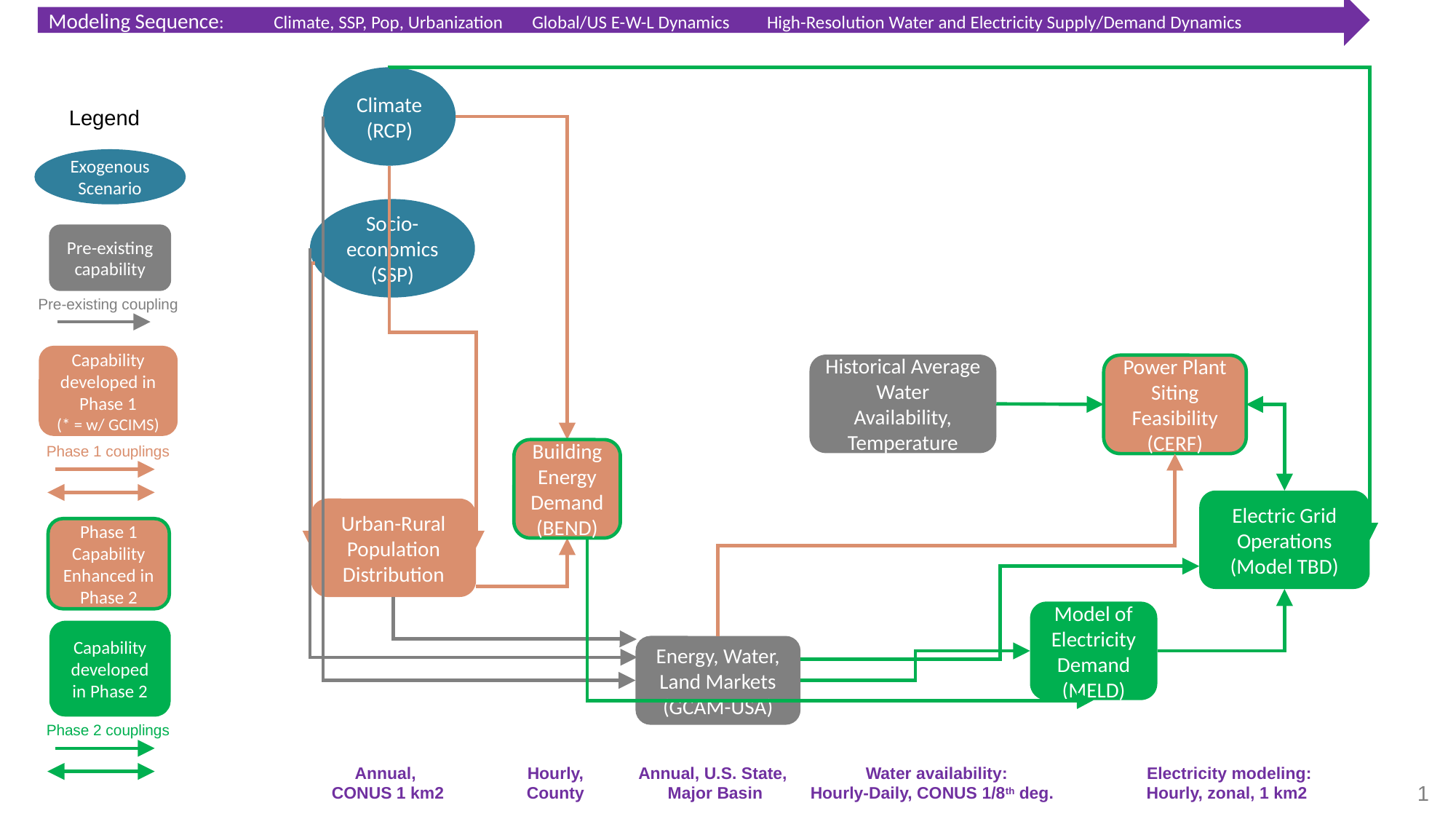

Modeling Sequence:            Climate, SSP, Pop, Urbanization       Global/US E-W-L Dynamics         High-Resolution Water and Electricity Supply/Demand Dynamics
Climate
(RCP)
Legend
Exogenous Scenario
Socio-economics
(SSP)
Pre-existing capability
Pre-existing coupling
Capability developed in Phase 1
(* = w/ GCIMS)
Historical Average Water
Availability, Temperature
Power Plant Siting Feasibility
(CERF)
Phase 1 couplings
Building Energy Demand
(BEND)
Electric Grid Operations
(Model TBD)
Urban-Rural Population Distribution
Phase 1 Capability Enhanced in Phase 2
Model of Electricity Demand
(MELD)
Capability developed in Phase 2
Energy, Water, Land Markets
(GCAM-USA)
Phase 2 couplings
Annual,
CONUS 1 km2
Hourly,
County
Annual, U.S. State,
Major Basin
Water availability:
Hourly-Daily, CONUS 1/8th deg.
Electricity modeling:
Hourly, zonal, 1 km2
1